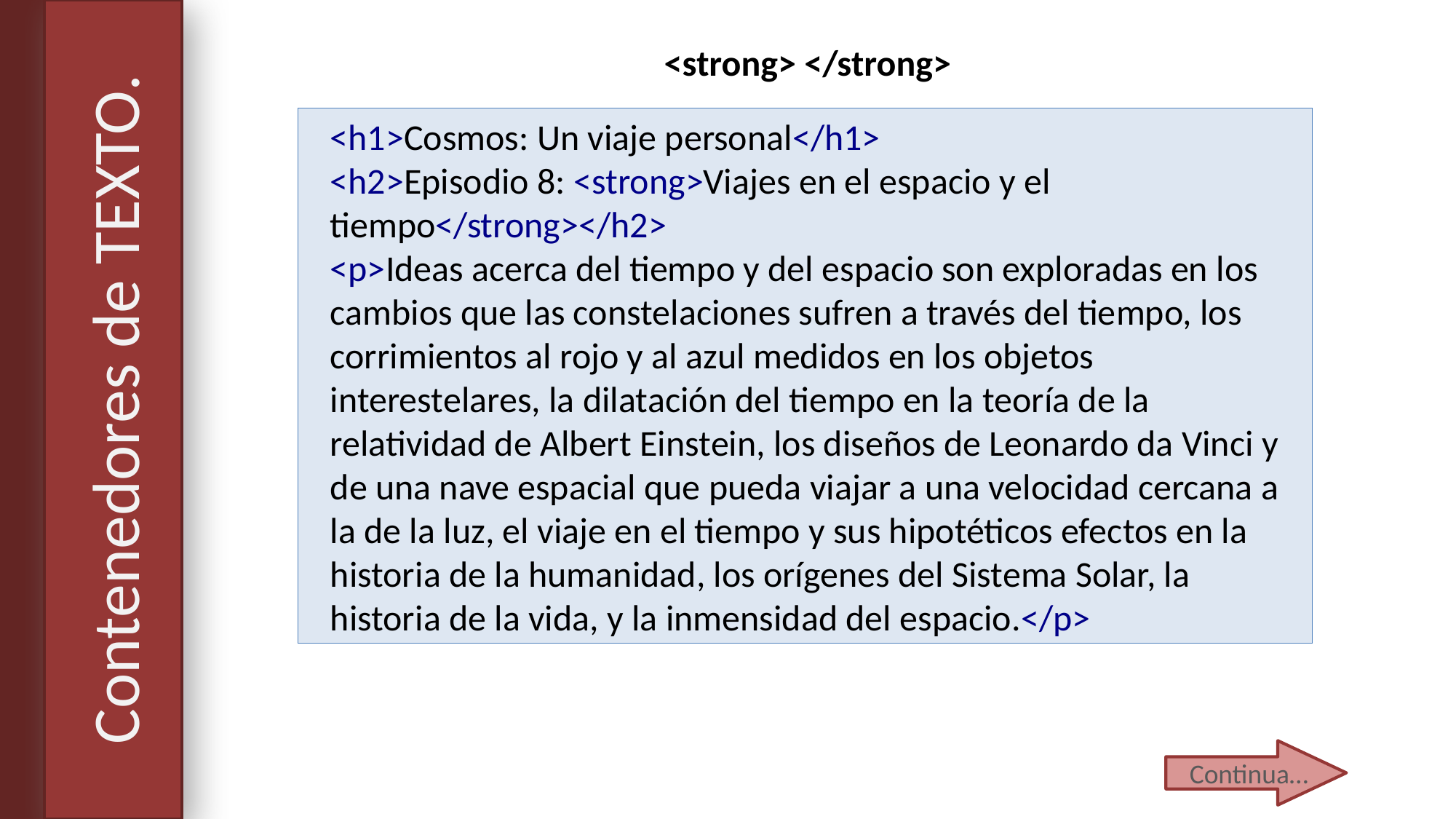

<strong> </strong>
<h1>Cosmos: Un viaje personal</h1>
<h2>Episodio 8: <strong>Viajes en el espacio y el tiempo</strong></h2>
<p>Ideas acerca del tiempo y del espacio son exploradas en los cambios que las constelaciones sufren a través del tiempo, los corrimientos al rojo y al azul medidos en los objetos interestelares, la dilatación del tiempo en la teoría de la relatividad de Albert Einstein, los diseños de Leonardo da Vinci y de una nave espacial que pueda viajar a una velocidad cercana a la de la luz, el viaje en el tiempo y sus hipotéticos efectos en la historia de la humanidad, los orígenes del Sistema Solar, la historia de la vida, y la inmensidad del espacio.</p>
# Contenedores de TEXTO.

Continua…